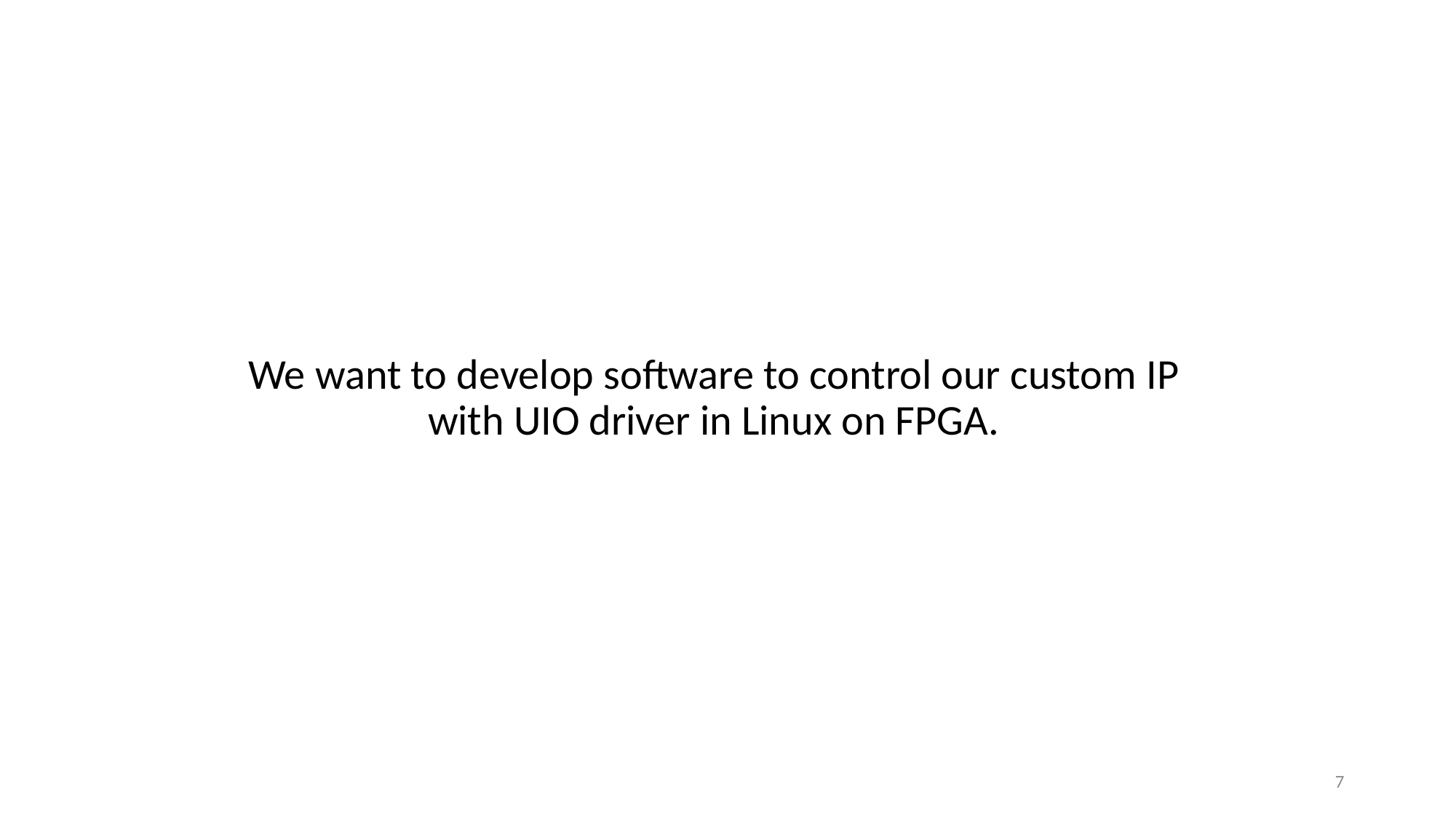

#
We want to develop software to control our custom IP with UIO driver in Linux on FPGA.
7